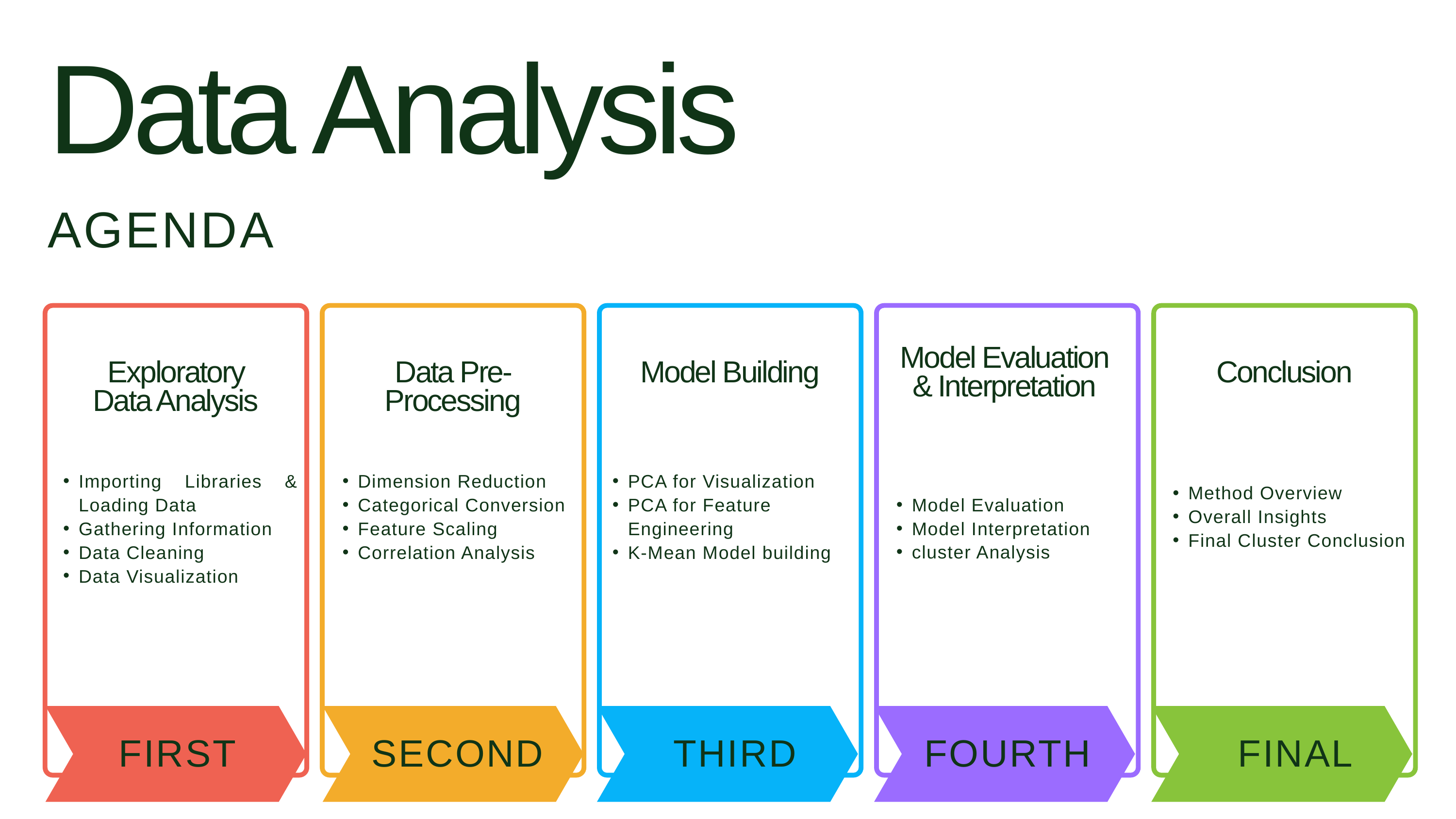

Data Analysis
AGENDA

Exploratory Data Analysis
Importing Libraries & Loading Data
Gathering Information
Data Cleaning
Data Visualization

FIRST

Data Pre-Processing
Dimension Reduction
Categorical Conversion
Feature Scaling
Correlation Analysis

SECOND

Model Building
PCA for Visualization
PCA for Feature Engineering
K-Mean Model building

THIRD

Model Evaluation & Interpretation
Model Evaluation
Model Interpretation
cluster Analysis

FOURTH

Conclusion
Method Overview
Overall Insights
Final Cluster Conclusion

FINAL